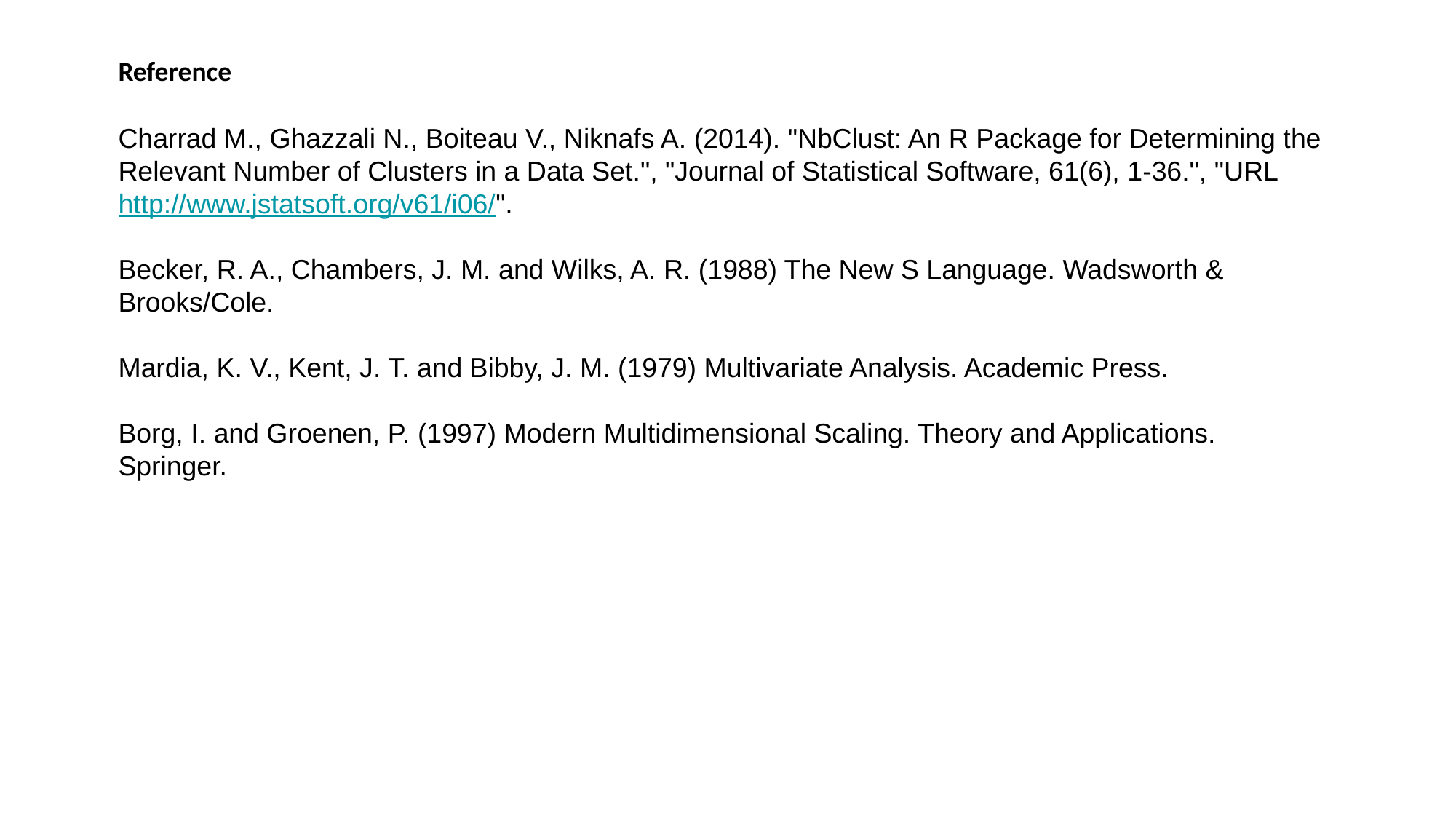

Reference

Charrad M., Ghazzali N., Boiteau V., Niknafs A. (2014). "NbClust: An R Package for Determining the Relevant Number of Clusters in a Data Set.", "Journal of Statistical Software, 61(6), 1-36.", "URL http://www.jstatsoft.org/v61/i06/".

Becker, R. A., Chambers, J. M. and Wilks, A. R. (1988) The New S Language. Wadsworth & Brooks/Cole.

Mardia, K. V., Kent, J. T. and Bibby, J. M. (1979) Multivariate Analysis. Academic Press.

Borg, I. and Groenen, P. (1997) Modern Multidimensional Scaling. Theory and Applications. Springer.